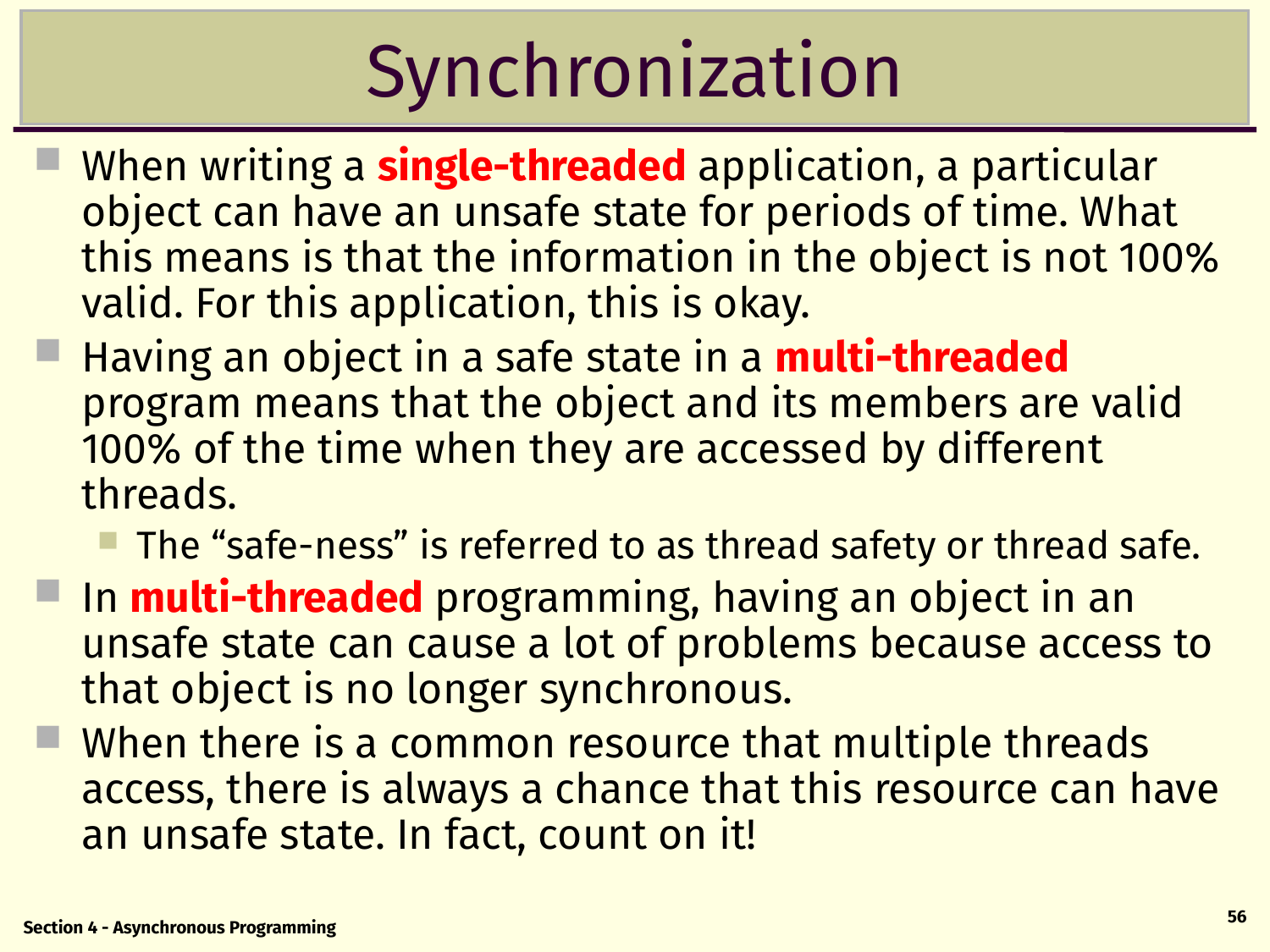

# Synchronization
When writing a single-threaded application, a particular object can have an unsafe state for periods of time. What this means is that the information in the object is not 100% valid. For this application, this is okay.
Having an object in a safe state in a multi-threaded program means that the object and its members are valid 100% of the time when they are accessed by different threads.
The “safe-ness” is referred to as thread safety or thread safe.
In multi-threaded programming, having an object in an unsafe state can cause a lot of problems because access to that object is no longer synchronous.
When there is a common resource that multiple threads access, there is always a chance that this resource can have an unsafe state. In fact, count on it!
56
Section 4 - Asynchronous Programming